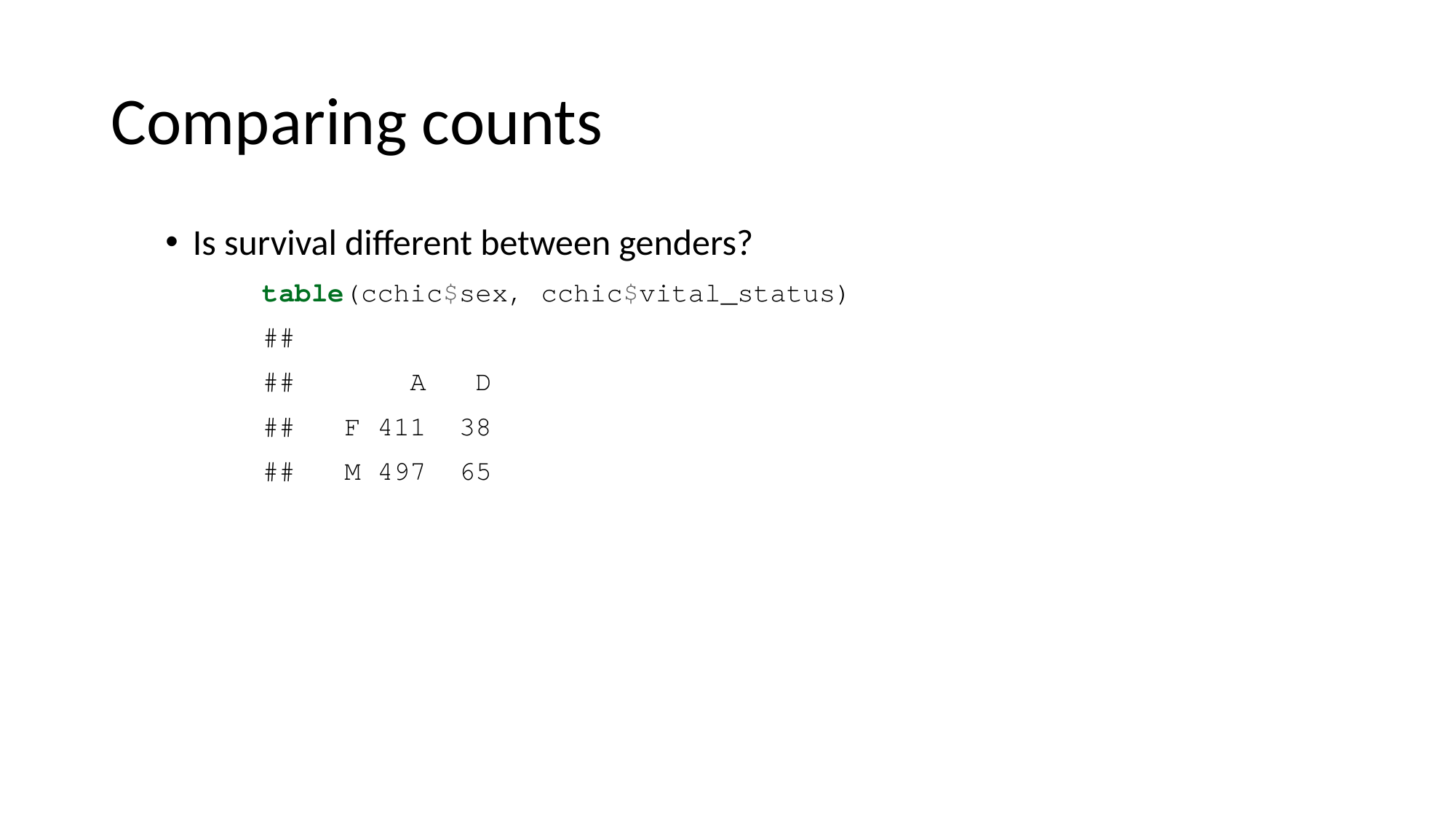

# Comparing counts
Is survival different between genders?
table(cchic$sex, cchic$vital_status)
##
##       A   D
##   F 411  38
##   M 497  65